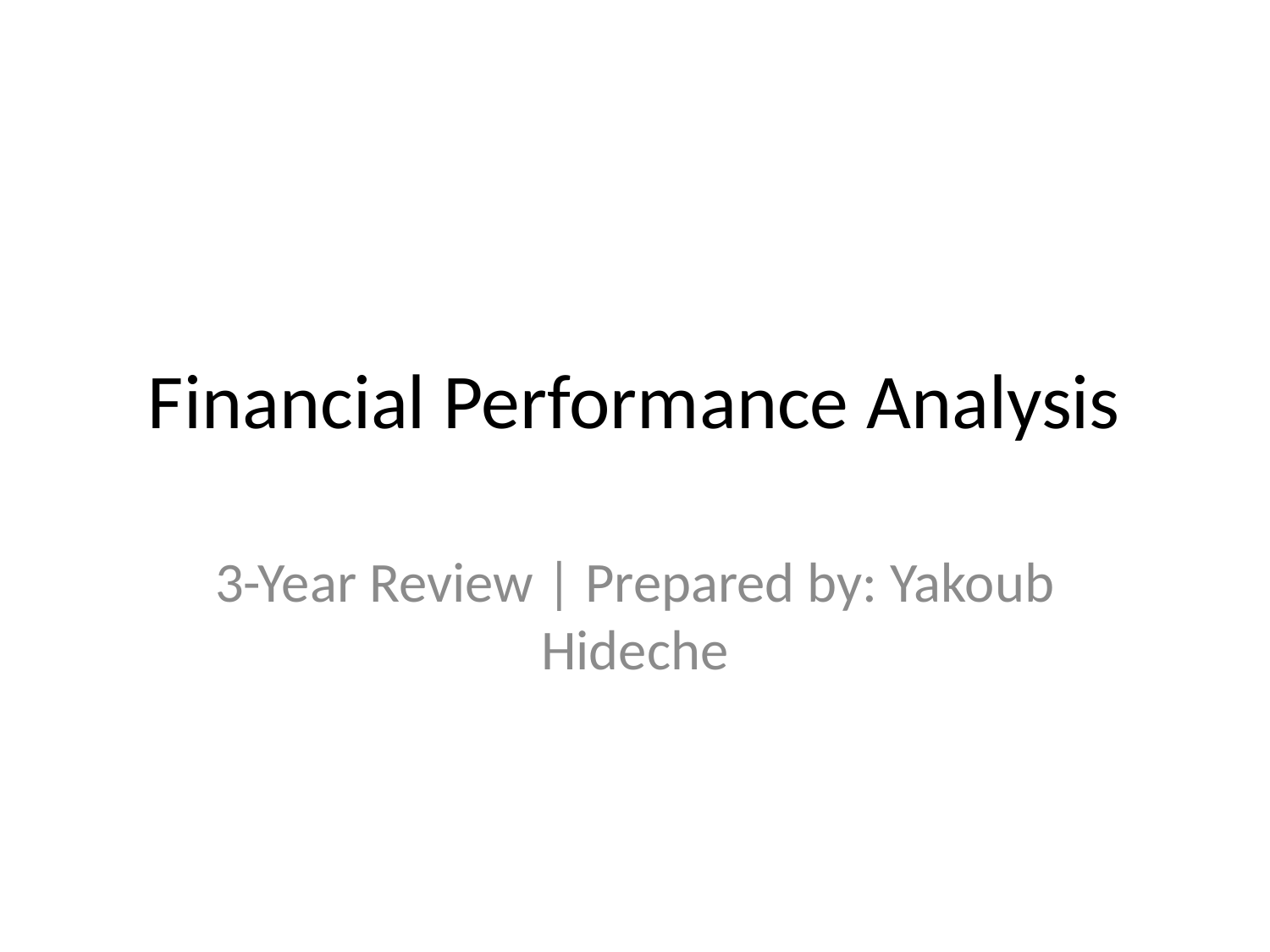

# Financial Performance Analysis
3-Year Review | Prepared by: Yakoub Hideche